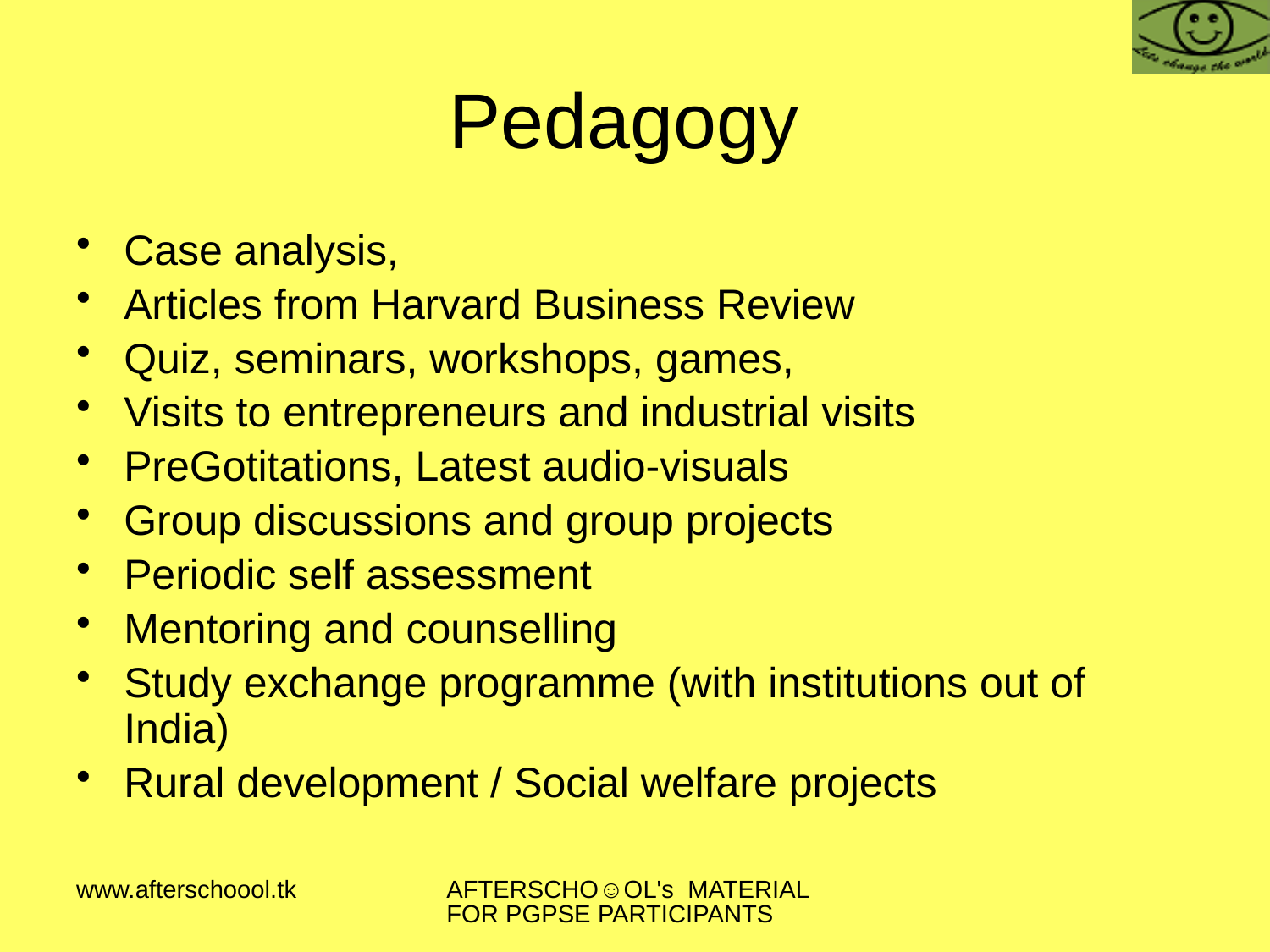

# Pedagogy
Case analysis,
Articles from Harvard Business Review
Quiz, seminars, workshops, games,
Visits to entrepreneurs and industrial visits
PreGotitations, Latest audio-visuals
Group discussions and group projects
Periodic self assessment
Mentoring and counselling
Study exchange programme (with institutions out of India)
Rural development / Social welfare projects

www.afterschoool.tk
AFTERSCHO☺OL's  MATERIAL FOR PGPSE PARTICIPANTS